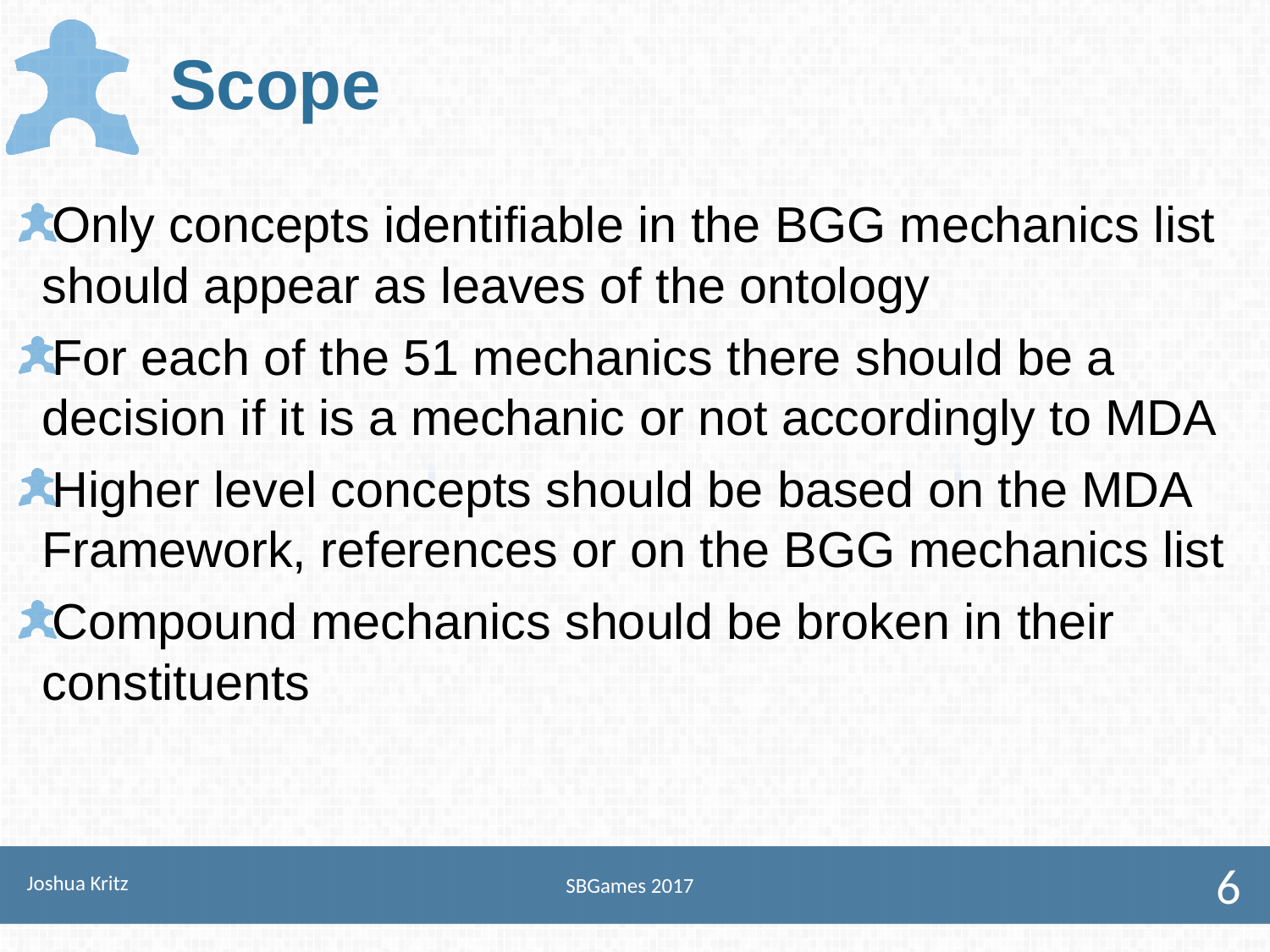

# Scope
Only concepts identifiable in the BGG mechanics list should appear as leaves of the ontology
For each of the 51 mechanics there should be a decision if it is a mechanic or not accordingly to MDA
Higher level concepts should be based on the MDA Framework, references or on the BGG mechanics list
Compound mechanics should be broken in their constituents
Joshua Kritz
SBGames 2017
6